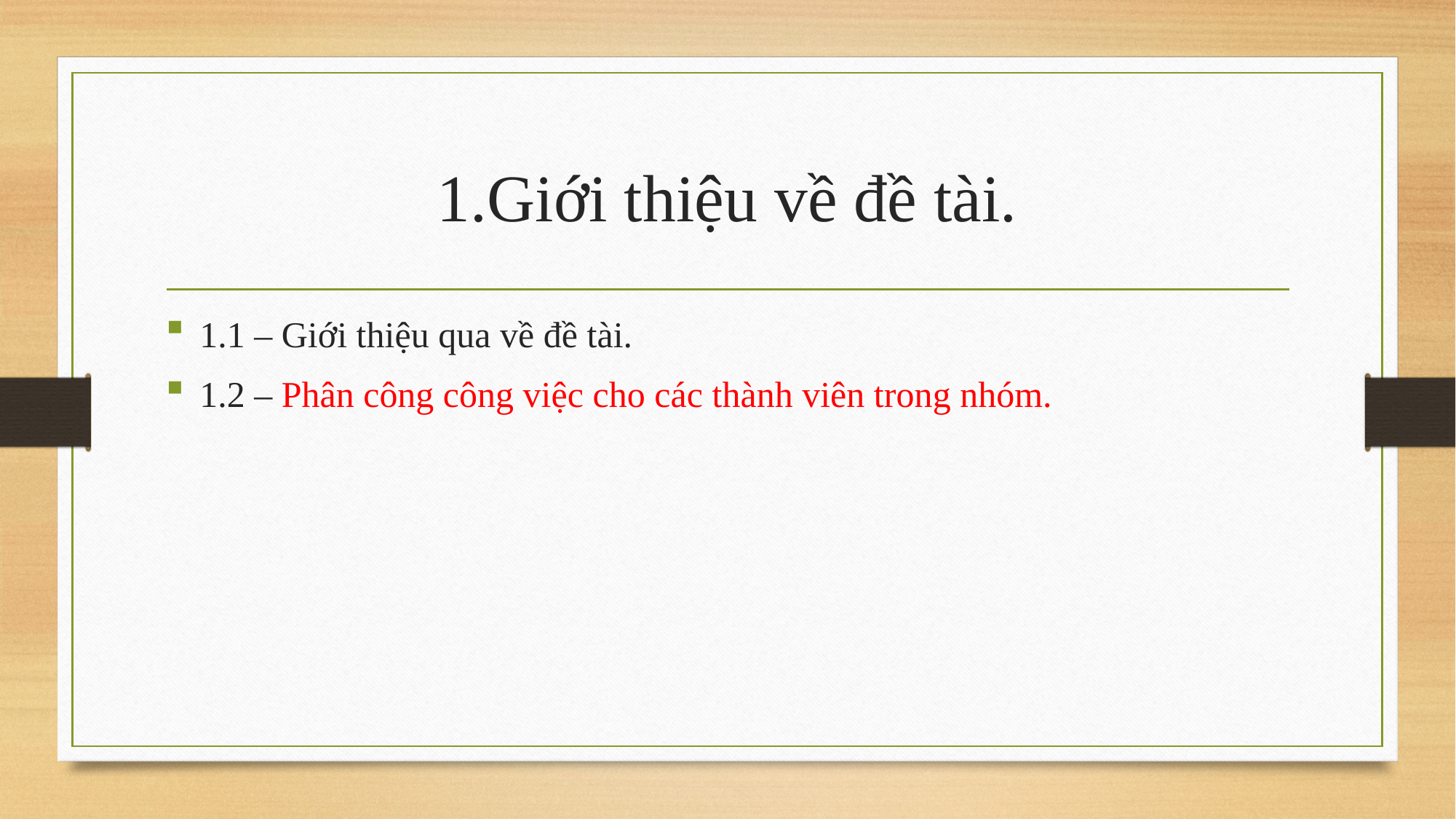

# 1.Giới thiệu về đề tài.
1.1 – Giới thiệu qua về đề tài.
1.2 – Phân công công việc cho các thành viên trong nhóm.